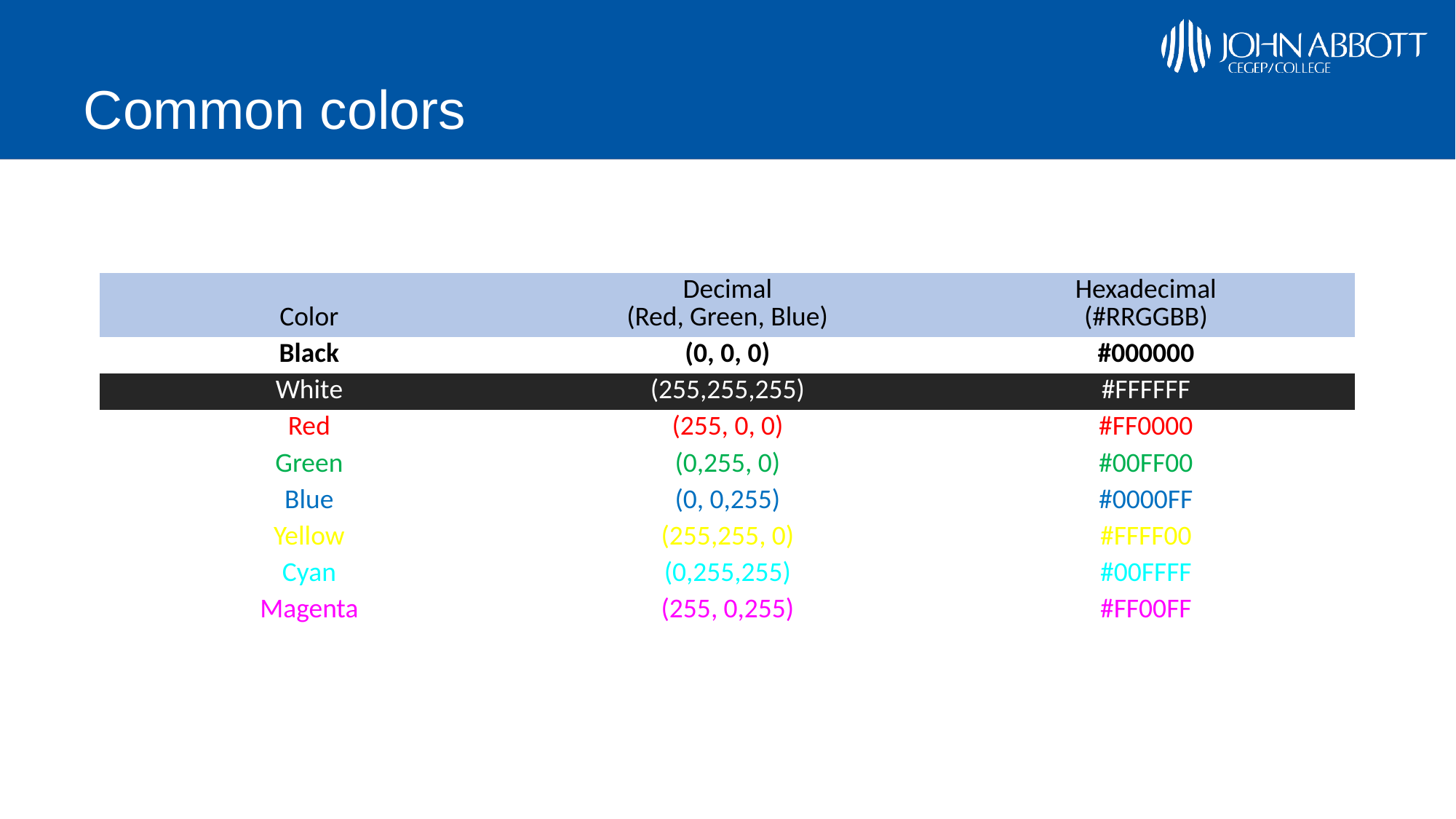

# Common colors
| Color | Decimal (Red, Green, Blue) | Hexadecimal (#RRGGBB) |
| --- | --- | --- |
| Black | (0, 0, 0) | #000000 |
| White | (255,255,255) | #FFFFFF |
| Red | (255, 0, 0) | #FF0000 |
| Green | (0,255, 0) | #00FF00 |
| Blue | (0, 0,255) | #0000FF |
| Yellow | (255,255, 0) | #FFFF00 |
| Cyan | (0,255,255) | #00FFFF |
| Magenta | (255, 0,255) | #FF00FF |